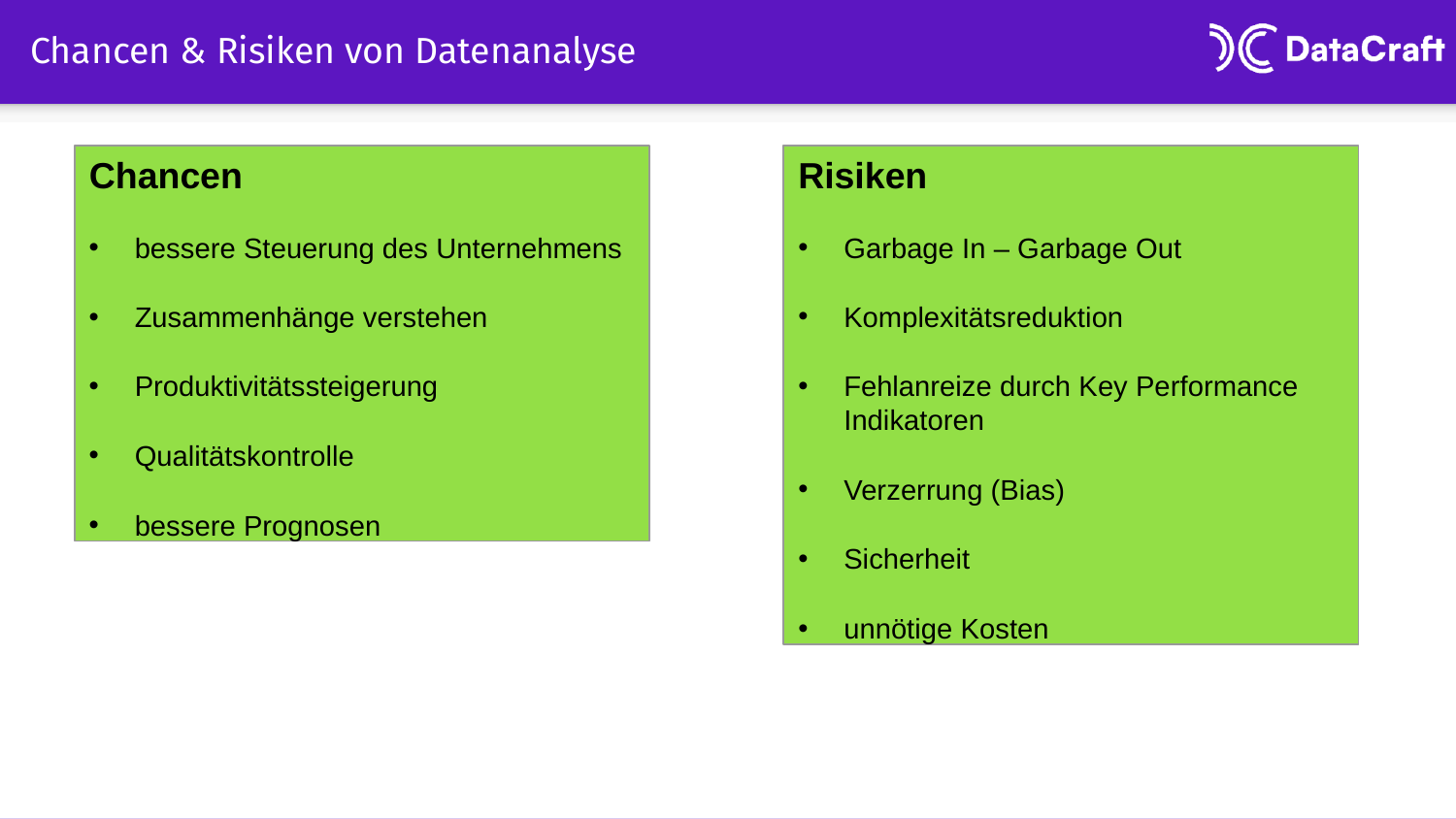

# Chancen & Risiken von Datenanalyse
Chancen
bessere Steuerung des Unternehmens

Zusammenhänge verstehen

Produktivitätssteigerung

Qualitätskontrolle

bessere Prognosen
Risiken
Garbage In – Garbage Out

Komplexitätsreduktion

Fehlanreize durch Key Performance Indikatoren

Verzerrung (Bias)

Sicherheit

unnötige Kosten